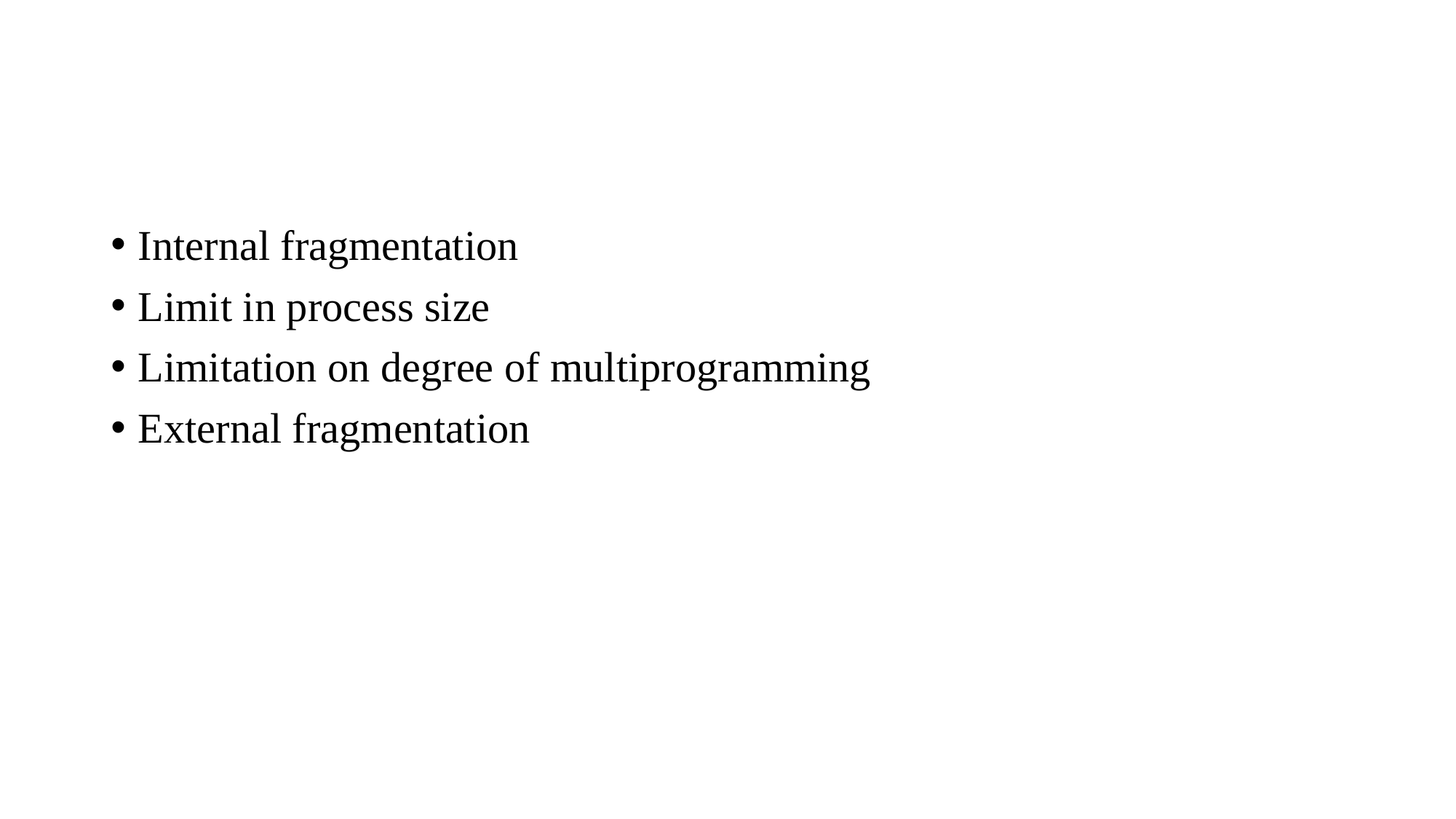

Internal fragmentation
Limit in process size
Limitation on degree of multiprogramming
External fragmentation